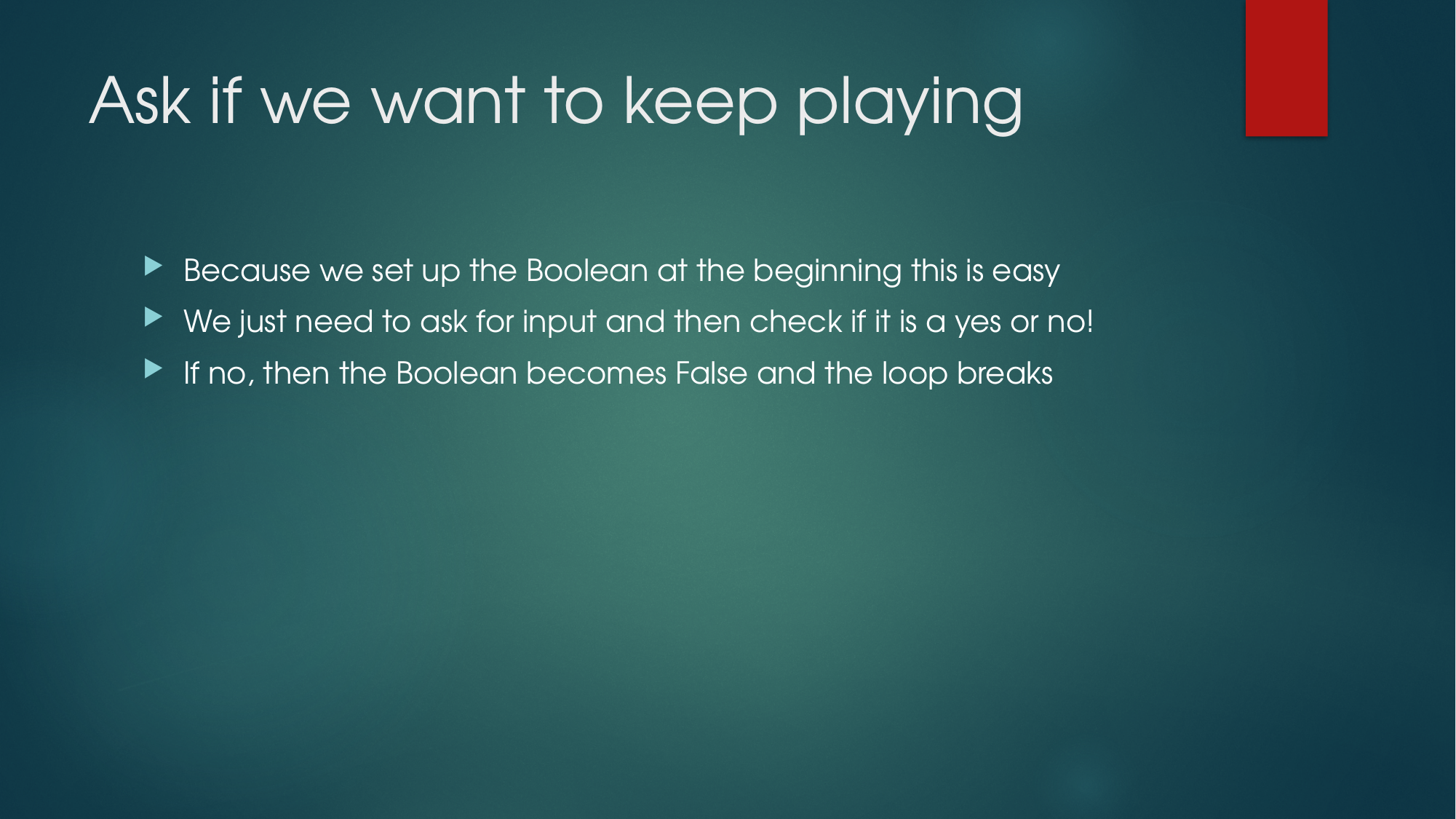

# Ask if we want to keep playing
Because we set up the Boolean at the beginning this is easy
We just need to ask for input and then check if it is a yes or no!
If no, then the Boolean becomes False and the loop breaks